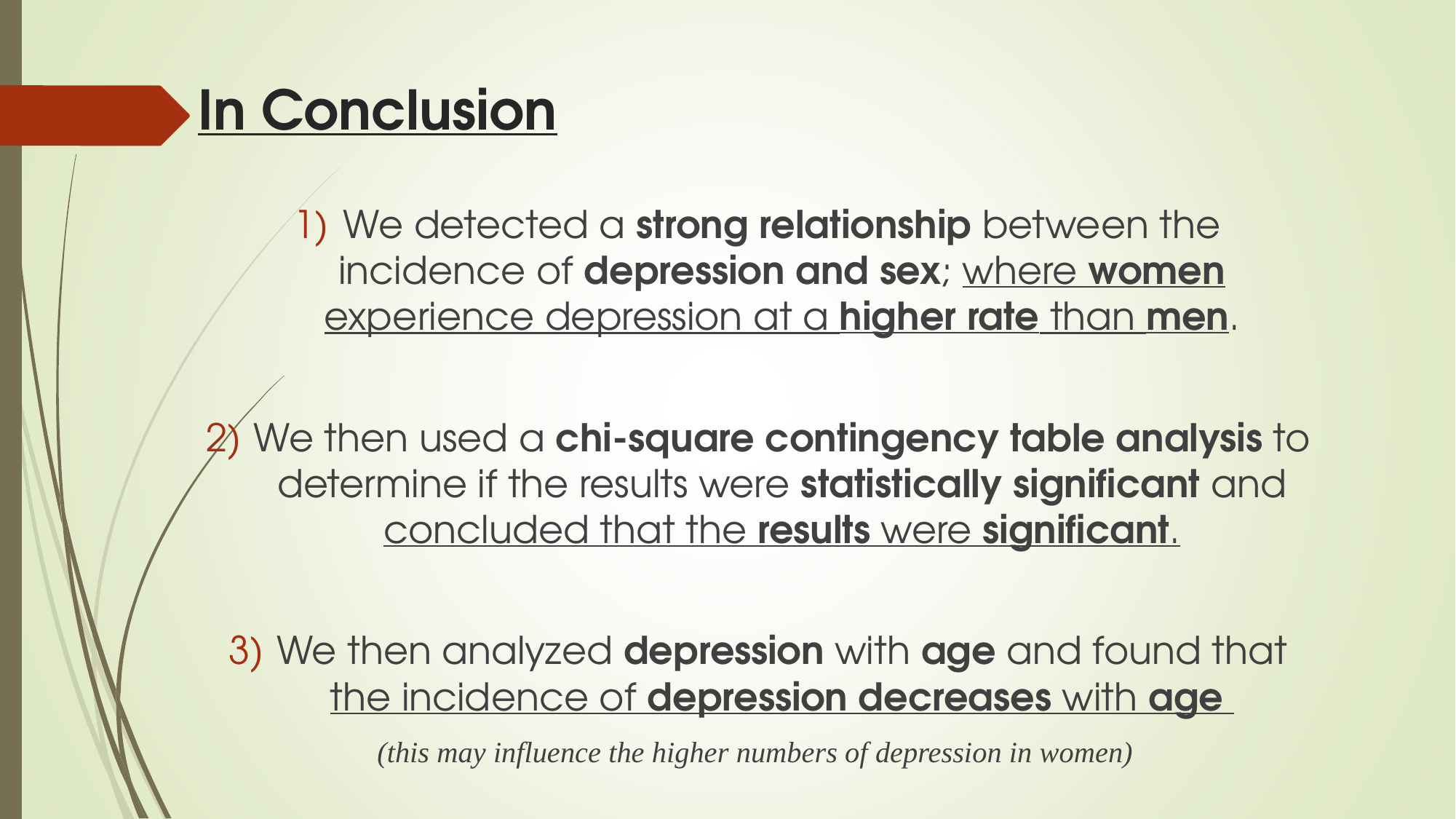

# In Conclusion
We detected a strong relationship between the incidence of depression and sex; where women experience depression at a higher rate than men.

We then used a chi-square contingency table analysis to determine if the results were statistically significant and concluded that the results were significant.

We then analyzed depression with age and found that the incidence of depression decreases with age
(this may influence the higher numbers of depression in women)